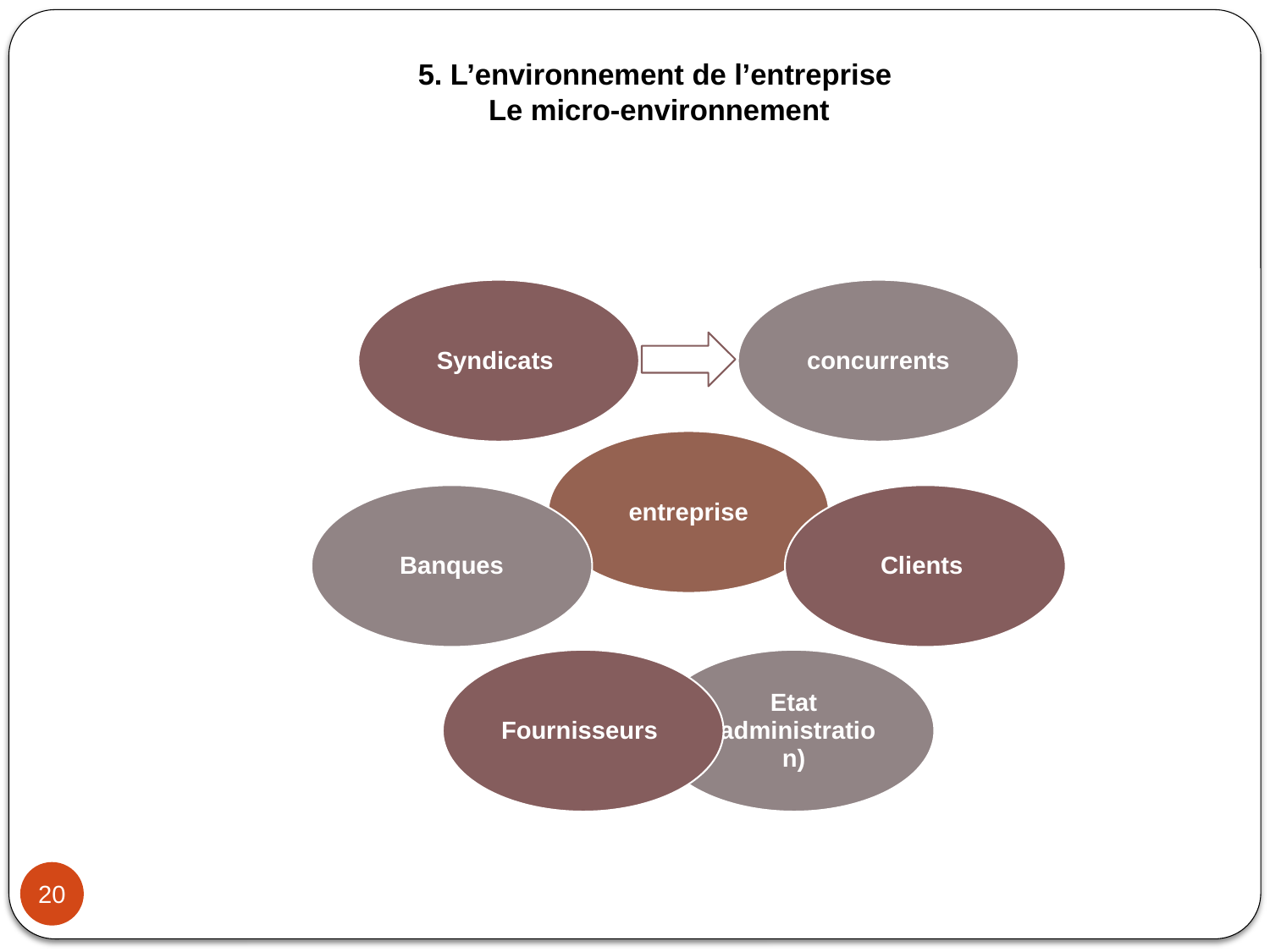

# 5. L’environnement de l’entreprise Le micro-environnement
entreprise
concurrents
Clients
Etat (administration)
Fournisseurs
Banques
Syndicats
20